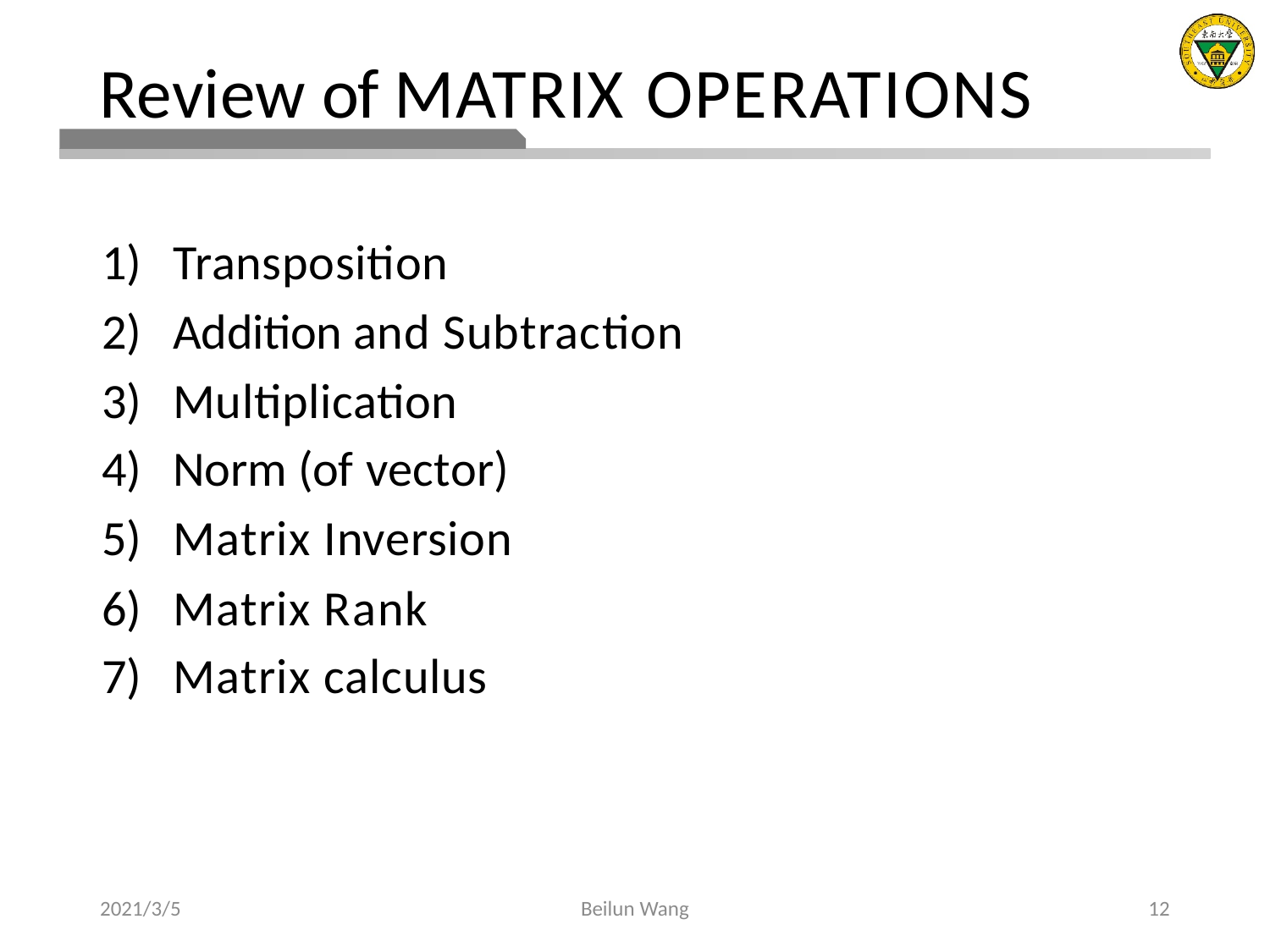

# Review of MATRIX OPERATIONS
Transposition
Addition and Subtraction
Multiplication
Norm (of vector)
Matrix Inversion
Matrix Rank
Matrix calculus
2021/3/5
Beilun Wang
12